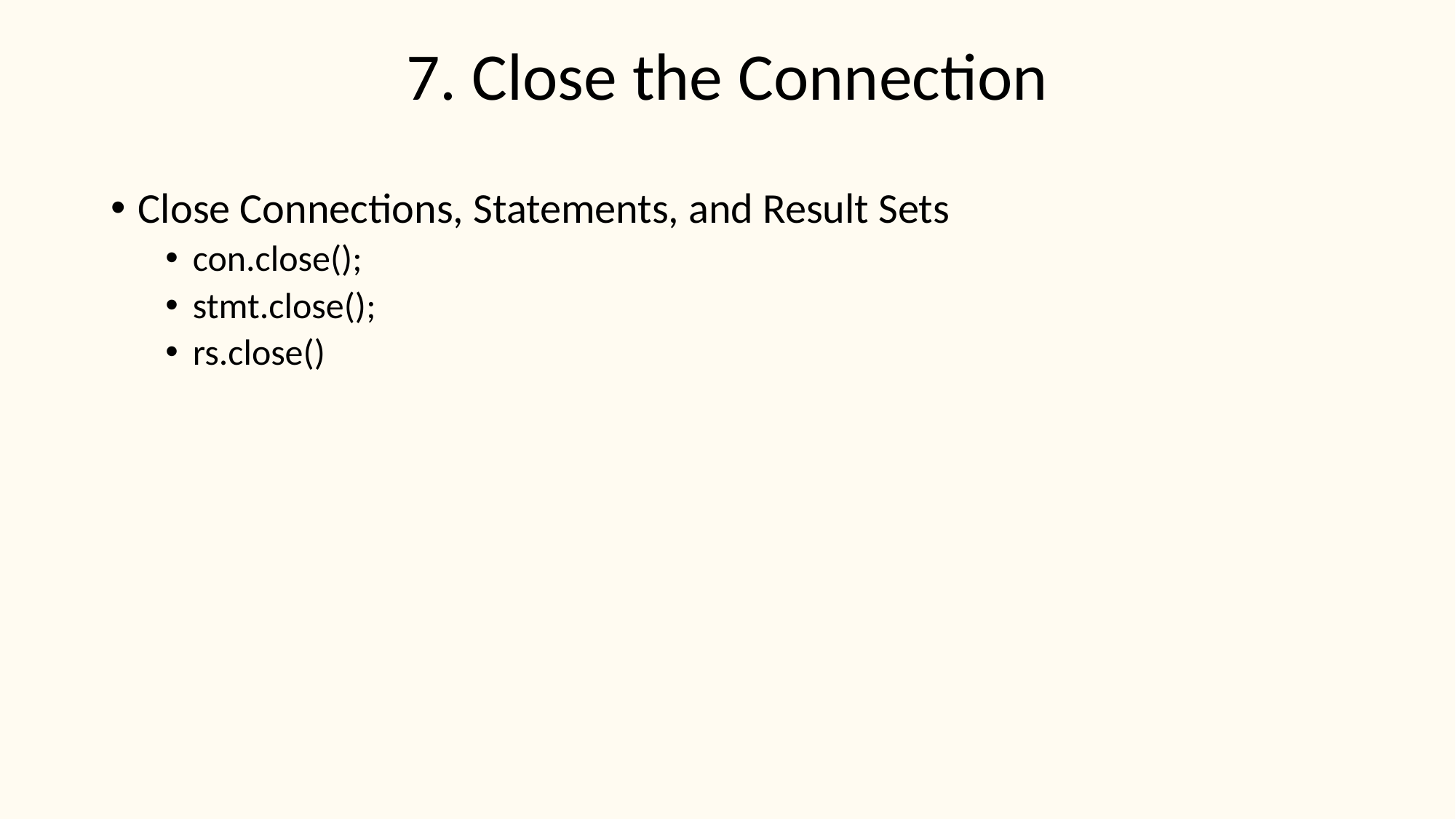

# 7. Close the Connection
Close Connections, Statements, and Result Sets
con.close();
stmt.close();
rs.close()